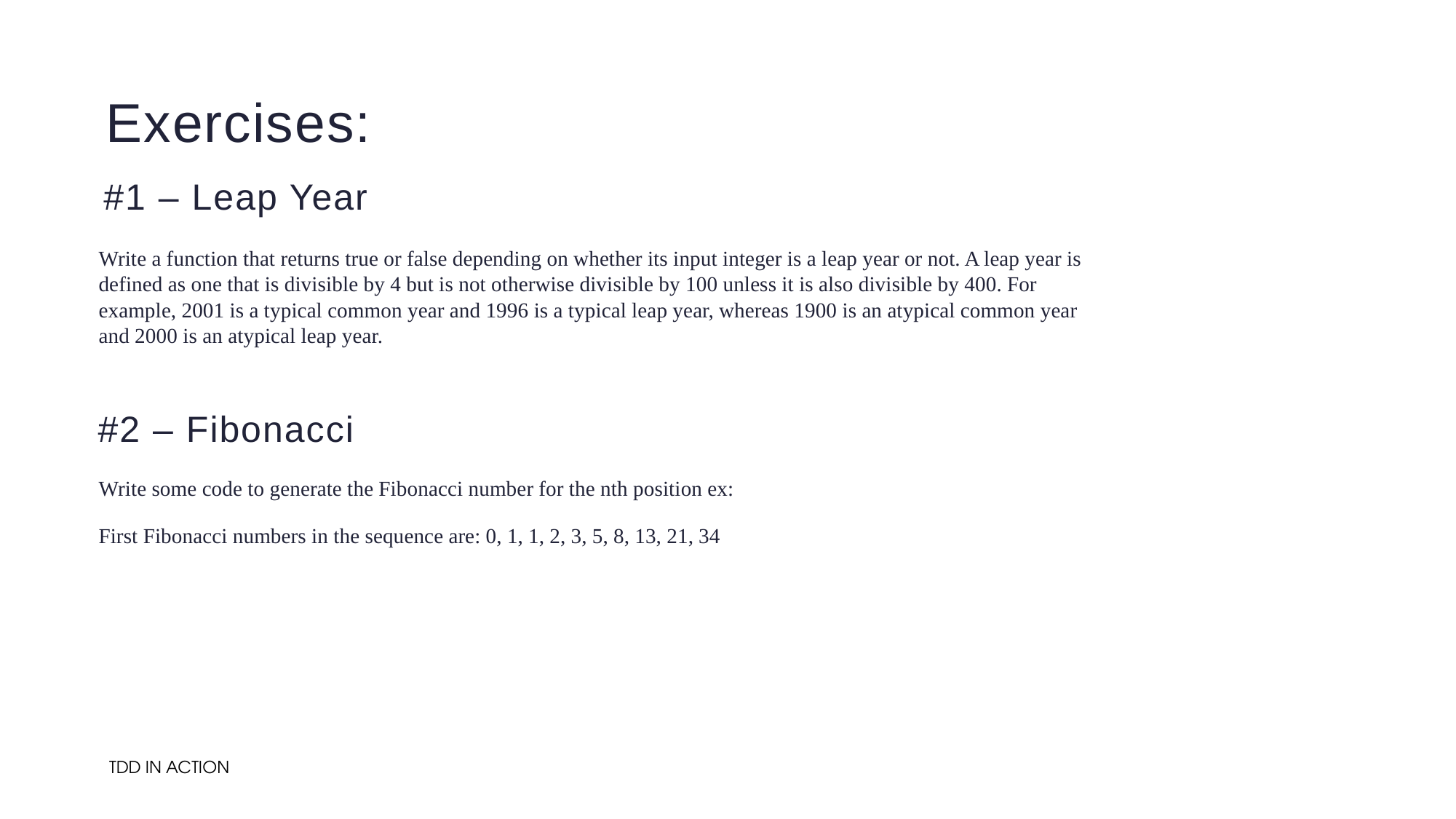

# Exercises:
#1 – Leap Year
Write a function that returns true or false depending on whether its input integer is a leap year or not. A leap year is defined as one that is divisible by 4 but is not otherwise divisible by 100 unless it is also divisible by 400. For example, 2001 is a typical common year and 1996 is a typical leap year, whereas 1900 is an atypical common year and 2000 is an atypical leap year.
#2 – Fibonacci
Write some code to generate the Fibonacci number for the nth position ex:
First Fibonacci numbers in the sequence are: 0, 1, 1, 2, 3, 5, 8, 13, 21, 34
TDD in Action
13